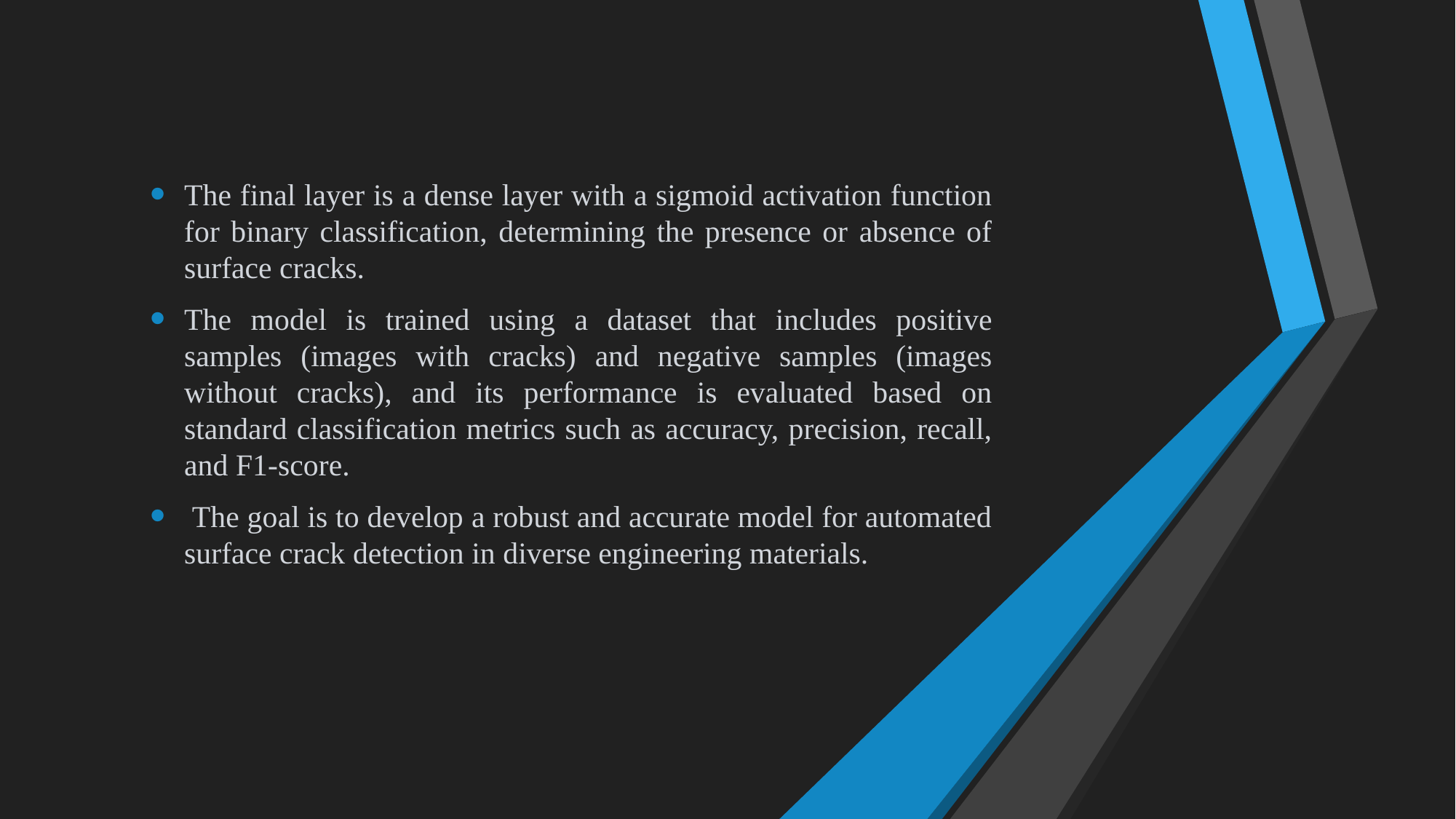

The final layer is a dense layer with a sigmoid activation function for binary classification, determining the presence or absence of surface cracks.
The model is trained using a dataset that includes positive samples (images with cracks) and negative samples (images without cracks), and its performance is evaluated based on standard classification metrics such as accuracy, precision, recall, and F1-score.
 The goal is to develop a robust and accurate model for automated surface crack detection in diverse engineering materials.